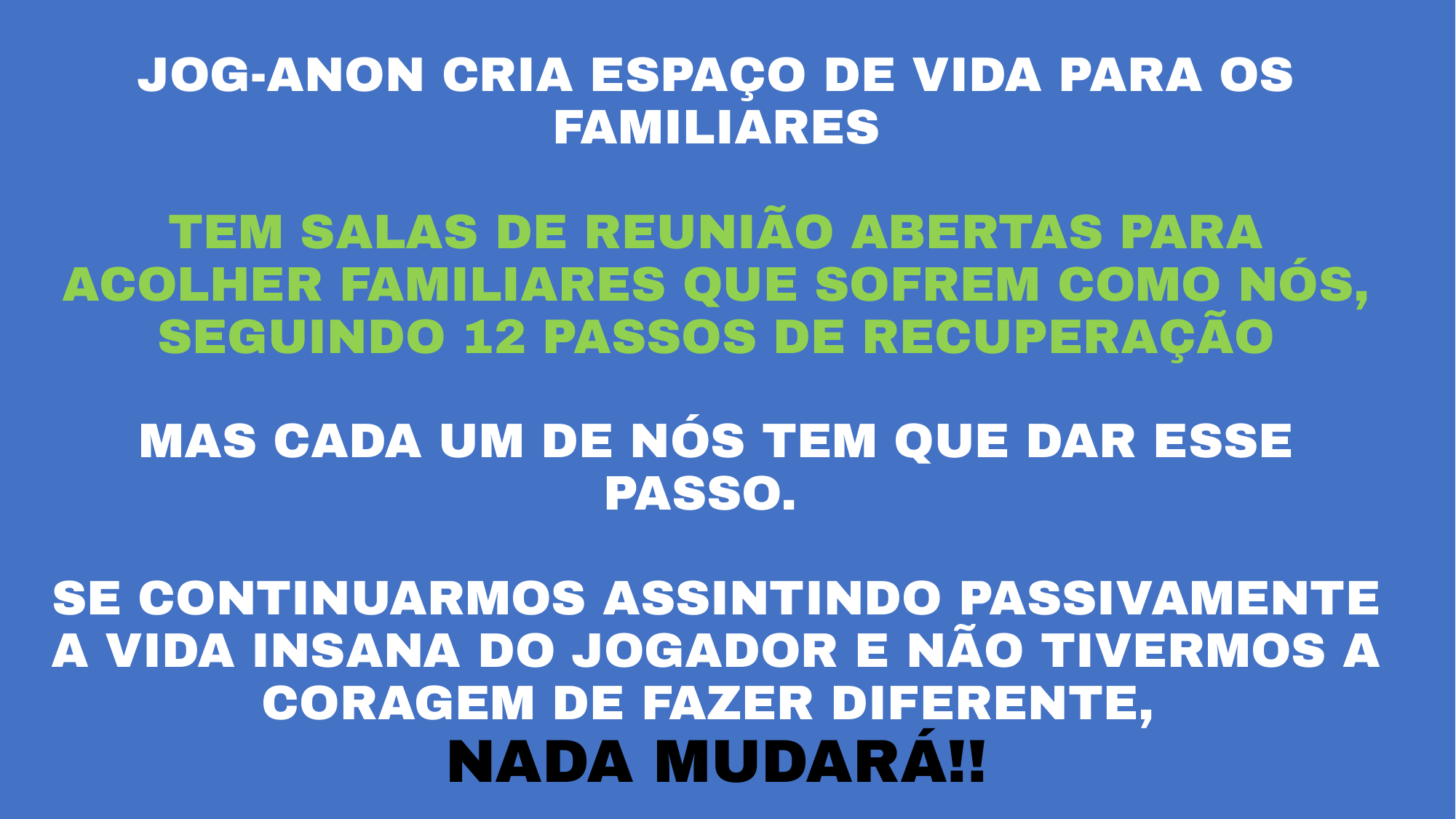

# JOG-ANON CRIA ESPAÇO DE VIDA PARA OS FAMILIARES TEM SALAS DE REUNIÃO ABERTAS PARA ACOLHER FAMILIARES QUE SOFREM COMO NÓS, SEGUINDO 12 PASSOS DE RECUPERAÇÃO MAS CADA UM DE NÓS TEM QUE DAR ESSE PASSO. SE CONTINUARMOS ASSINTINDO PASSIVAMENTE A VIDA INSANA DO JOGADOR E NÃO TIVERMOS A CORAGEM DE FAZER DIFERENTE, NADA MUDARÁ!!